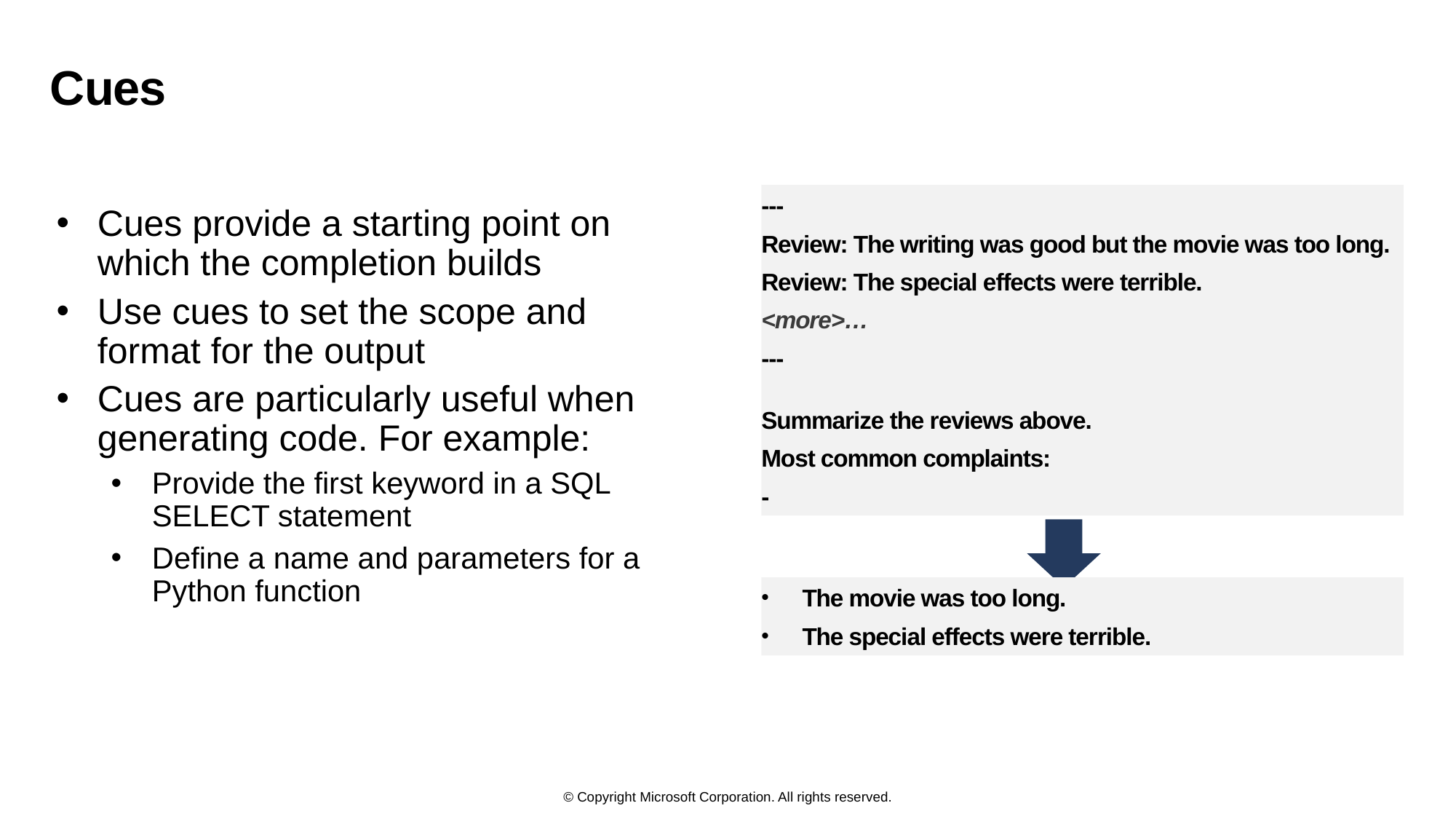

# Cues
---
Review: The writing was good but the movie was too long.
Review: The special effects were terrible.
<more>…
---

Summarize the reviews above.
Most common complaints:
-
Cues provide a starting point on which the completion builds
Use cues to set the scope and format for the output
Cues are particularly useful when generating code. For example:
Provide the first keyword in a SQL SELECT statement
Define a name and parameters for a Python function

The movie was too long.
The special effects were terrible.